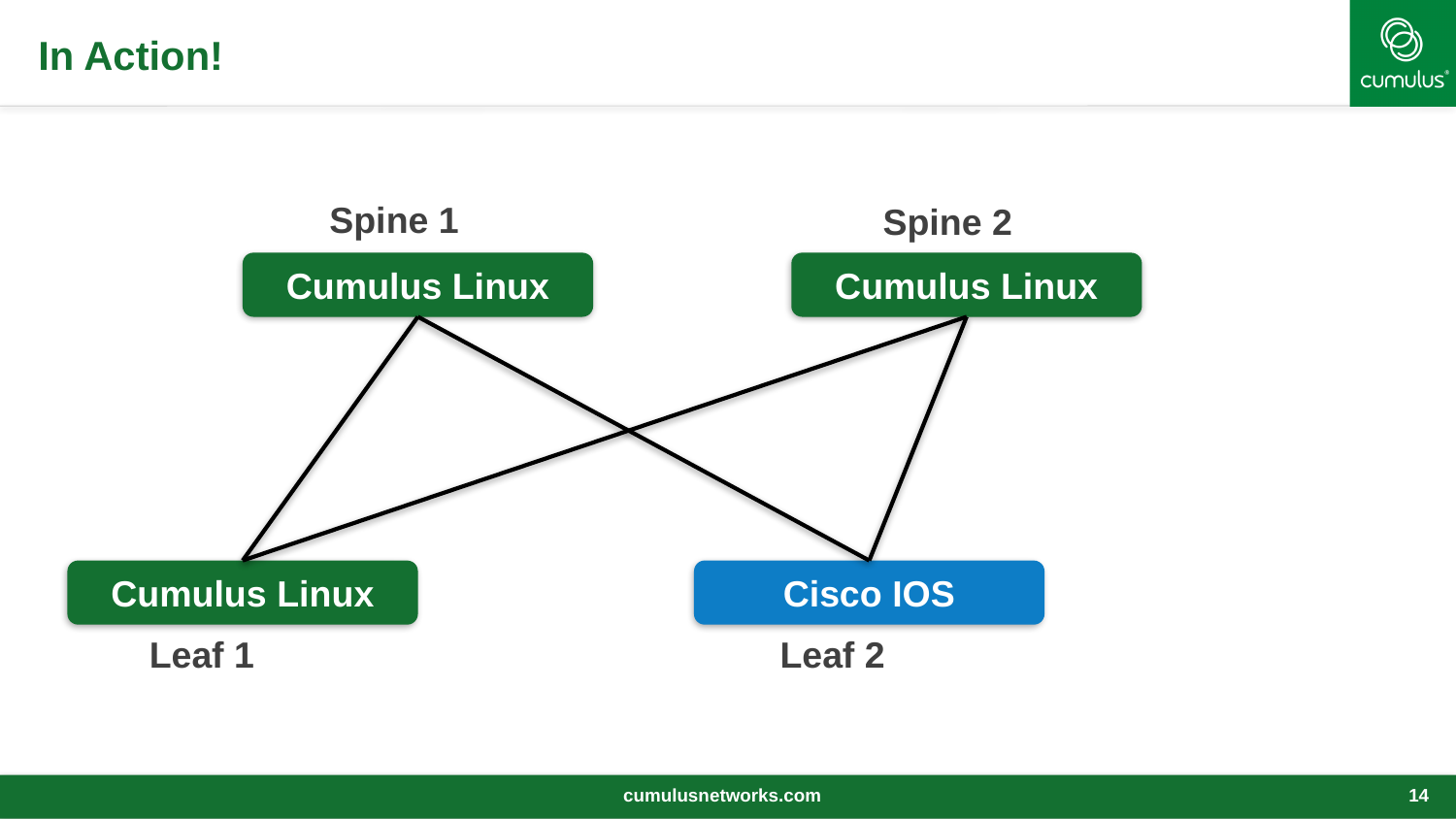

# In Action!
Spine 1
Spine 2
Cumulus Linux
Cumulus Linux
Cumulus Linux
Cisco IOS
Leaf 1
Leaf 2
cumulusnetworks.com
14